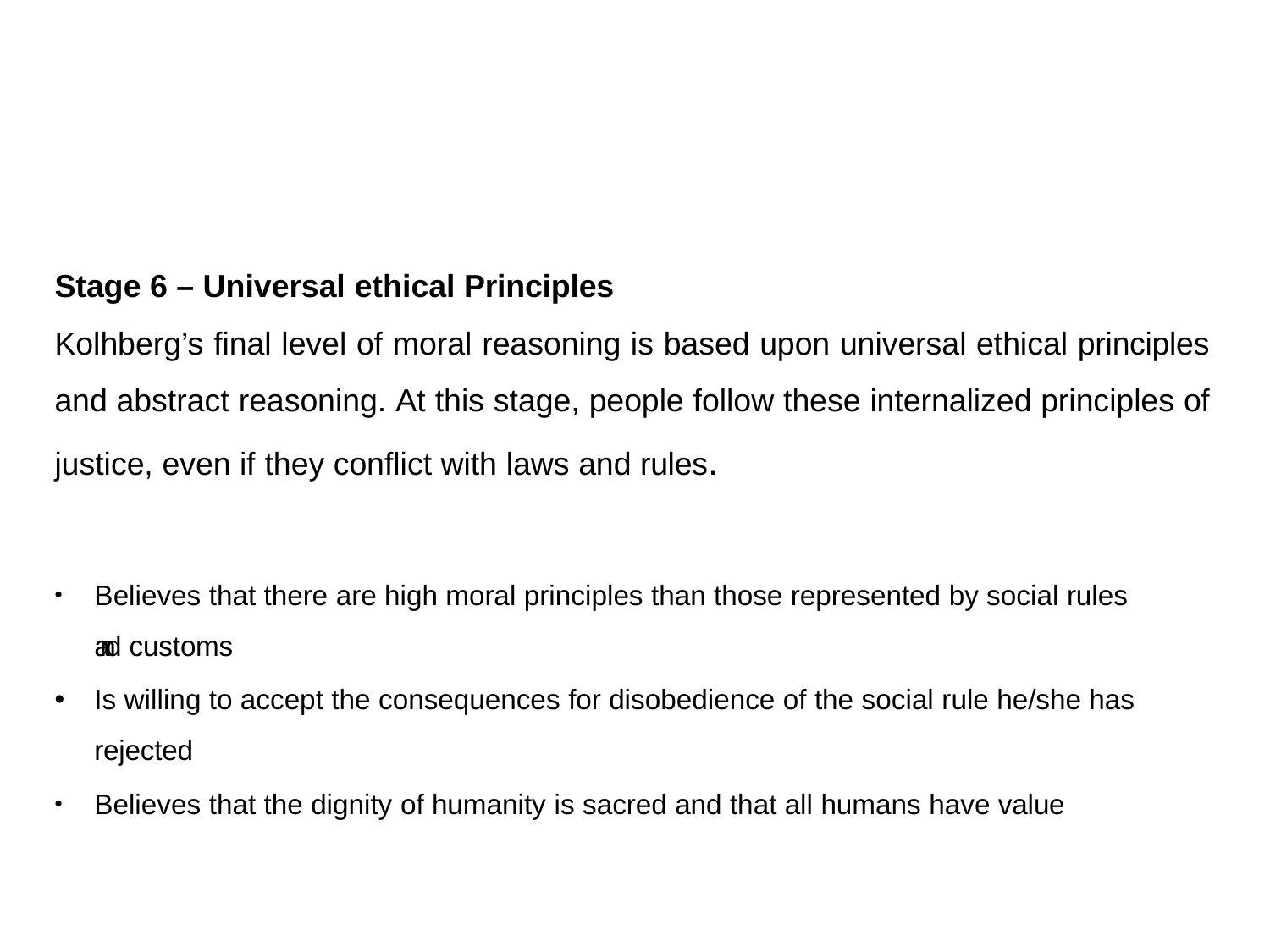

#

Stage 6 – Universal ethical Principles
Kolhberg’s final level of moral reasoning is based upon universal ethical principles and abstract reasoning. At this stage, people follow these internalized principles of justice, even if they conflict with laws and rules.

​Believes that there are high moral principles than those represented by social rules and customs
Is willing to accept the consequences for disobedience of the social rule he/she has rejected
​Believes that the dignity of humanity is sacred and that all humans have value